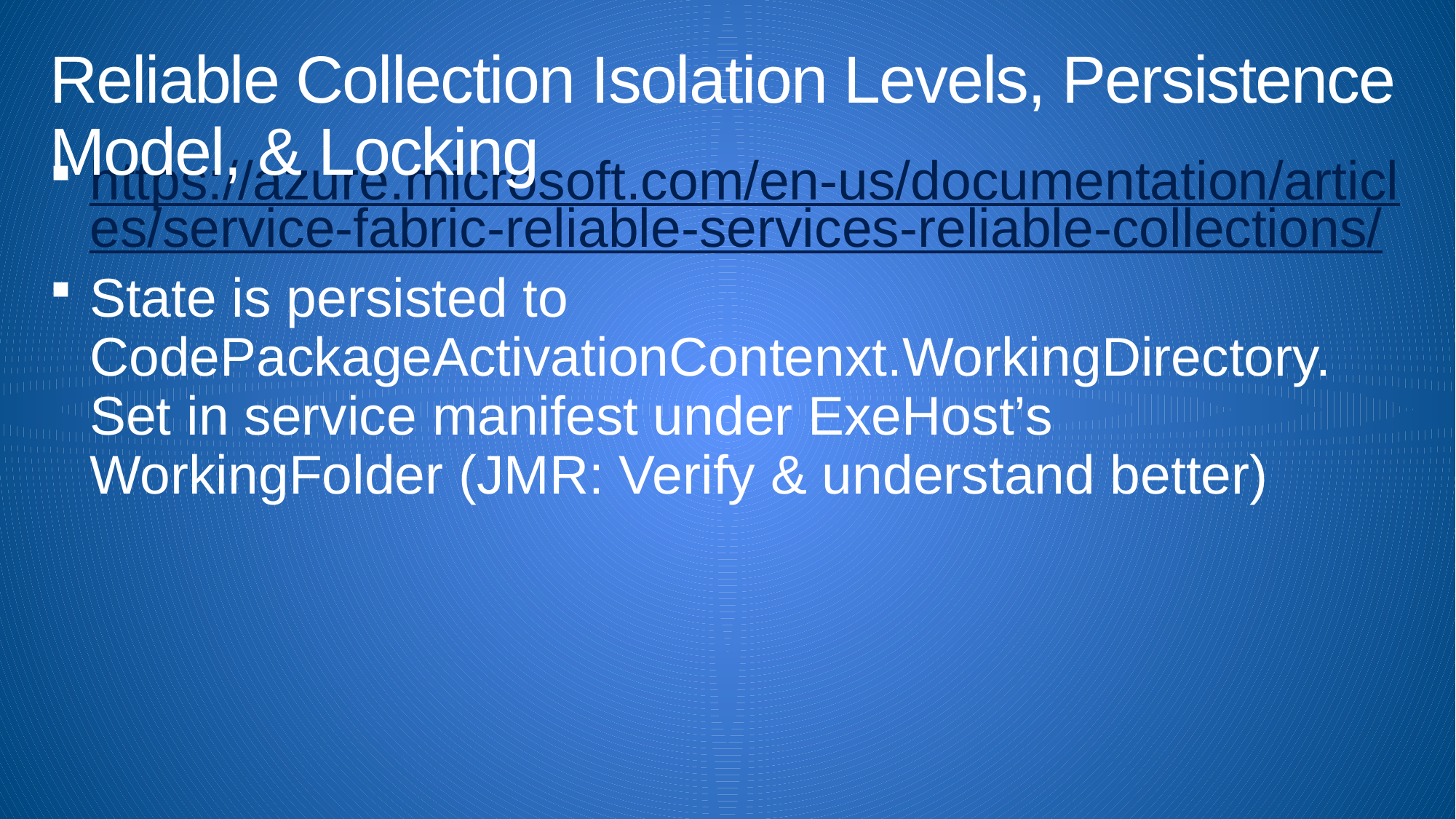

# Reliable Collection Isolation Levels, Persistence Model, & Locking
https://azure.microsoft.com/en-us/documentation/articles/service-fabric-reliable-services-reliable-collections/
State is persisted to CodePackageActivationContenxt.WorkingDirectory. Set in service manifest under ExeHost’s WorkingFolder (JMR: Verify & understand better)